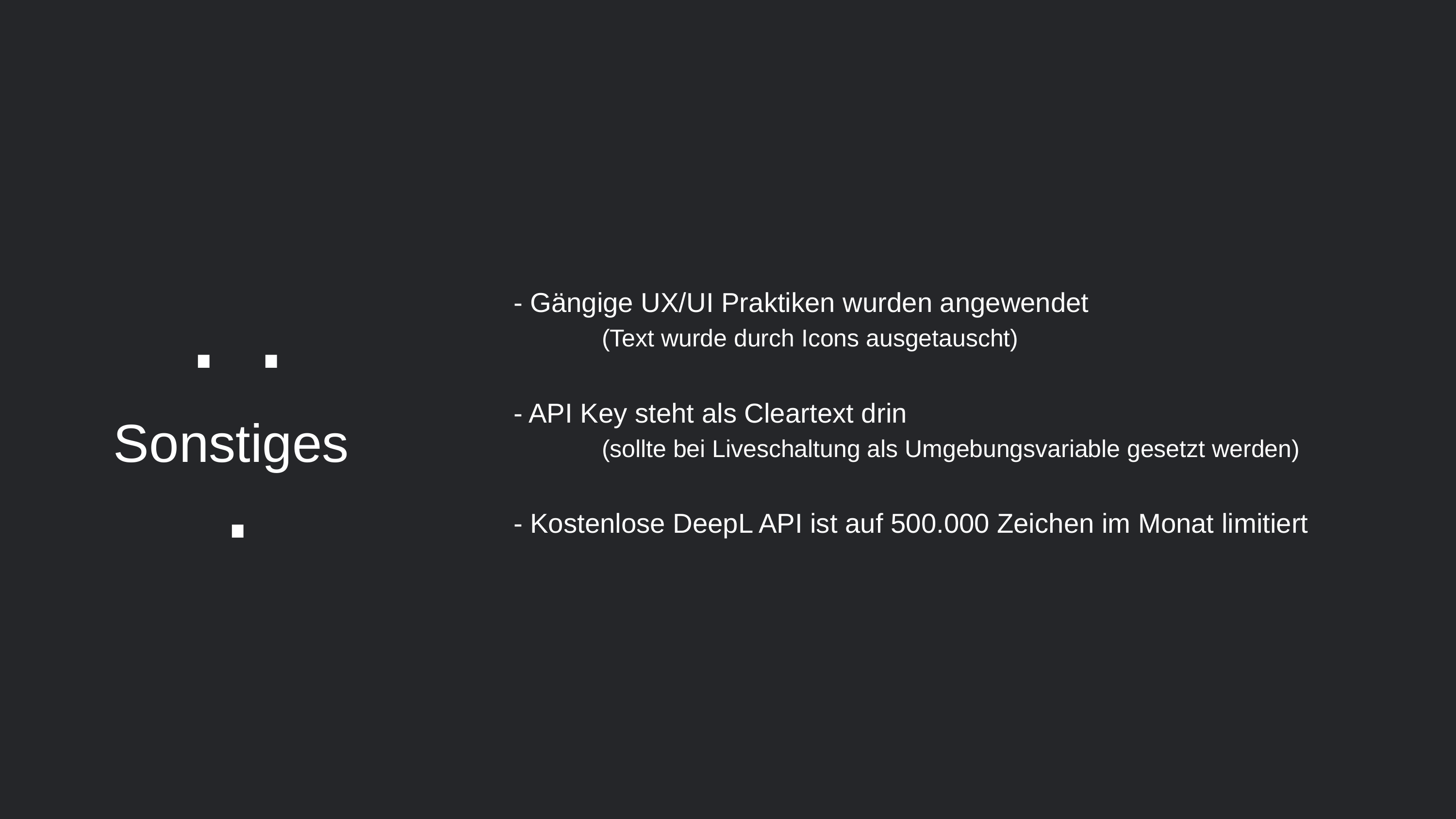

. . .
- Gängige UX/UI Praktiken wurden angewendet
             (Text wurde durch Icons ausgetauscht)

- API Key steht als Cleartext drin
             (sollte bei Liveschaltung als Umgebungsvariable gesetzt werden)

- Kostenlose DeepL API ist auf 500.000 Zeichen im Monat limitiert
Sonstiges